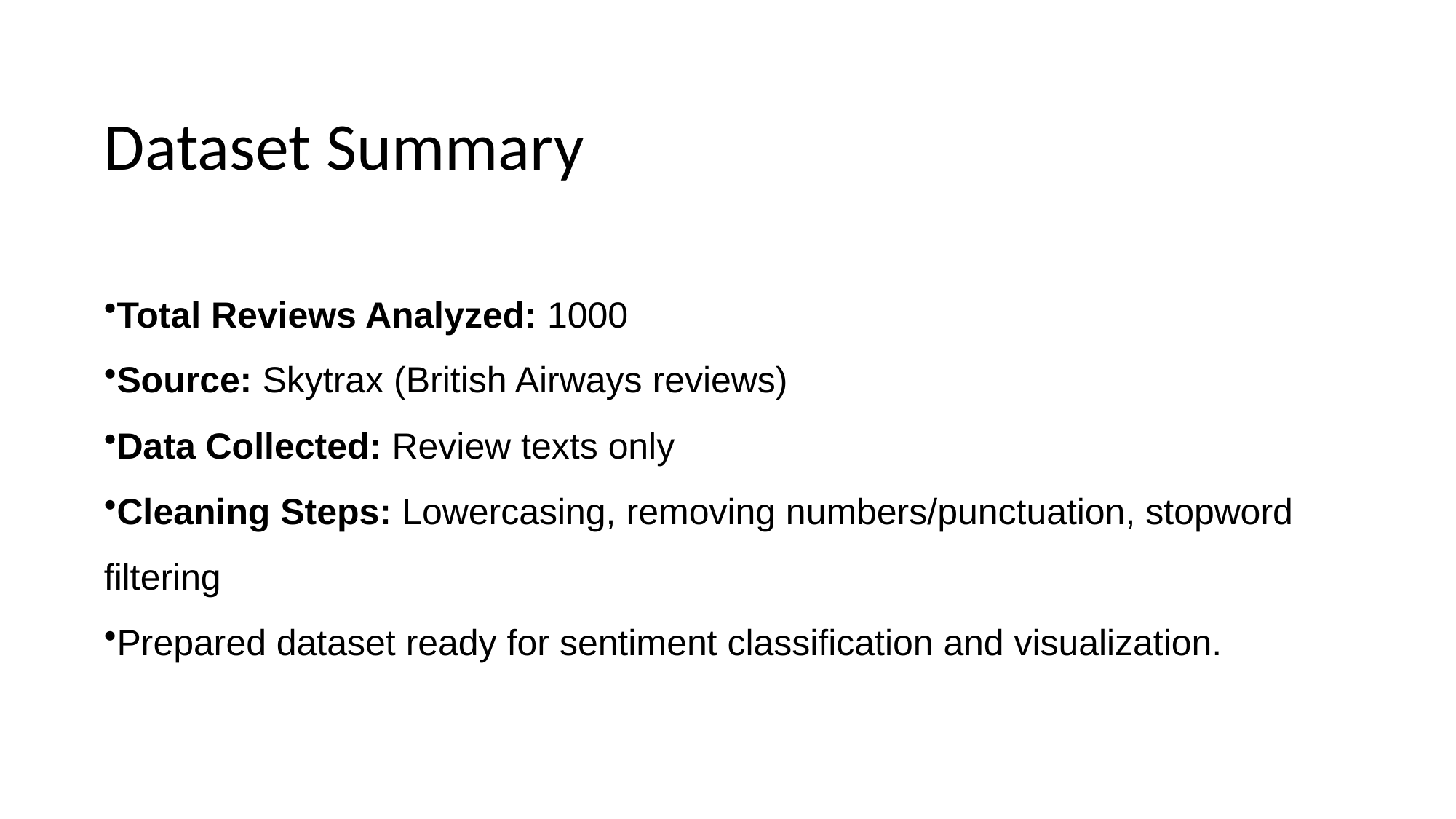

# Dataset Summary
Total Reviews Analyzed: 1000
Source: Skytrax (British Airways reviews)
Data Collected: Review texts only
Cleaning Steps: Lowercasing, removing numbers/punctuation, stopword filtering
Prepared dataset ready for sentiment classification and visualization.